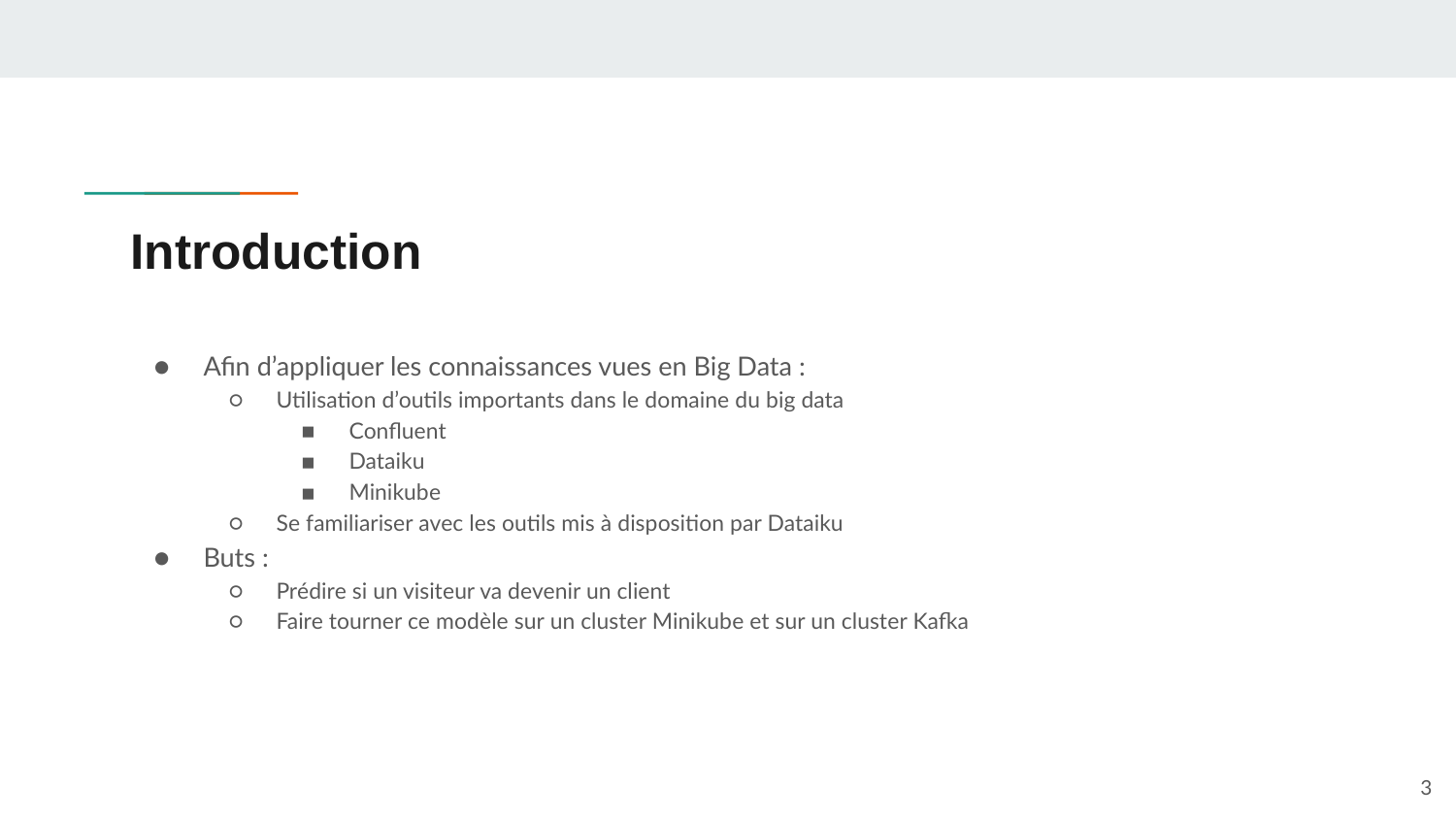

# Introduction
Afin d’appliquer les connaissances vues en Big Data :
Utilisation d’outils importants dans le domaine du big data
Confluent
Dataiku
Minikube
Se familiariser avec les outils mis à disposition par Dataiku
Buts :
Prédire si un visiteur va devenir un client
Faire tourner ce modèle sur un cluster Minikube et sur un cluster Kafka
3